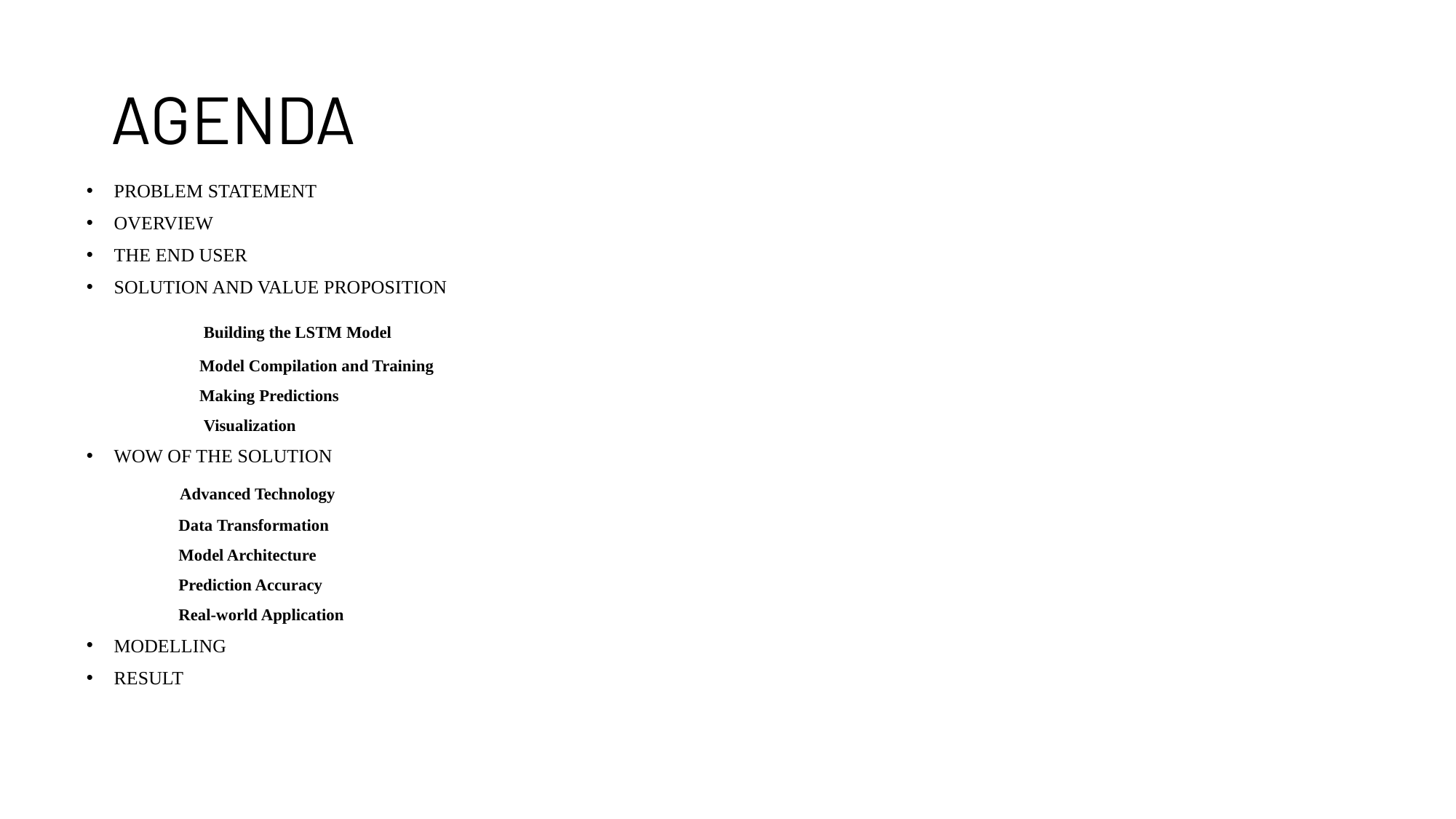

# AGENDA
PROBLEM STATEMENT
OVERVIEW
THE END USER
SOLUTION AND VALUE PROPOSITION
              Building the LSTM Model
                           Model Compilation and Training
                           Making Predictions
                            Visualization
WOW OF THE SOLUTION
                  Advanced Technology
                      Data Transformation
                      Model Architecture
                      Prediction Accuracy
                      Real-world Application
MODELLING
RESULT